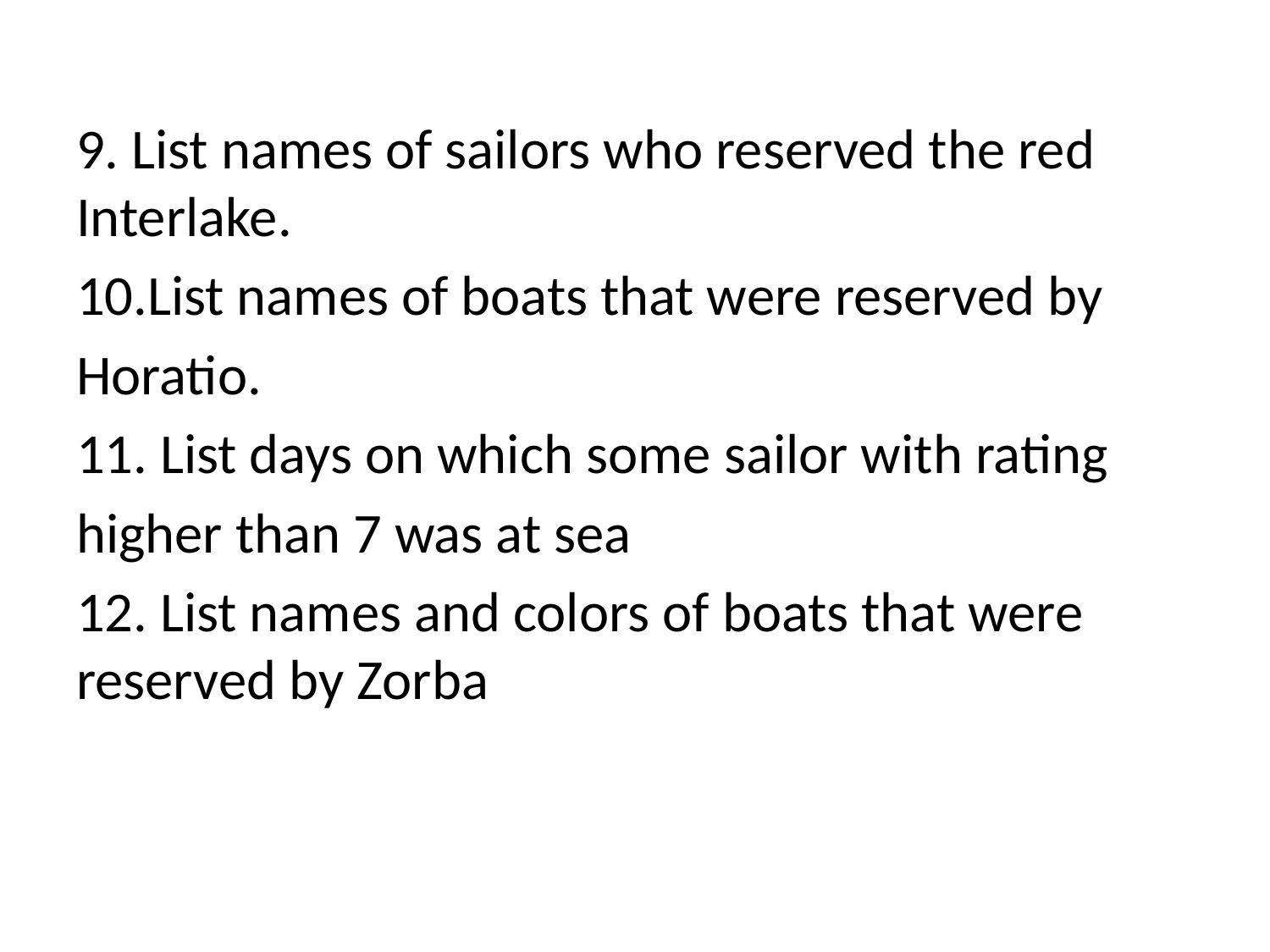

9. List names of sailors who reserved the red Interlake.
10.List names of boats that were reserved by
Horatio.
11. List days on which some sailor with rating
higher than 7 was at sea
12. List names and colors of boats that were reserved by Zorba